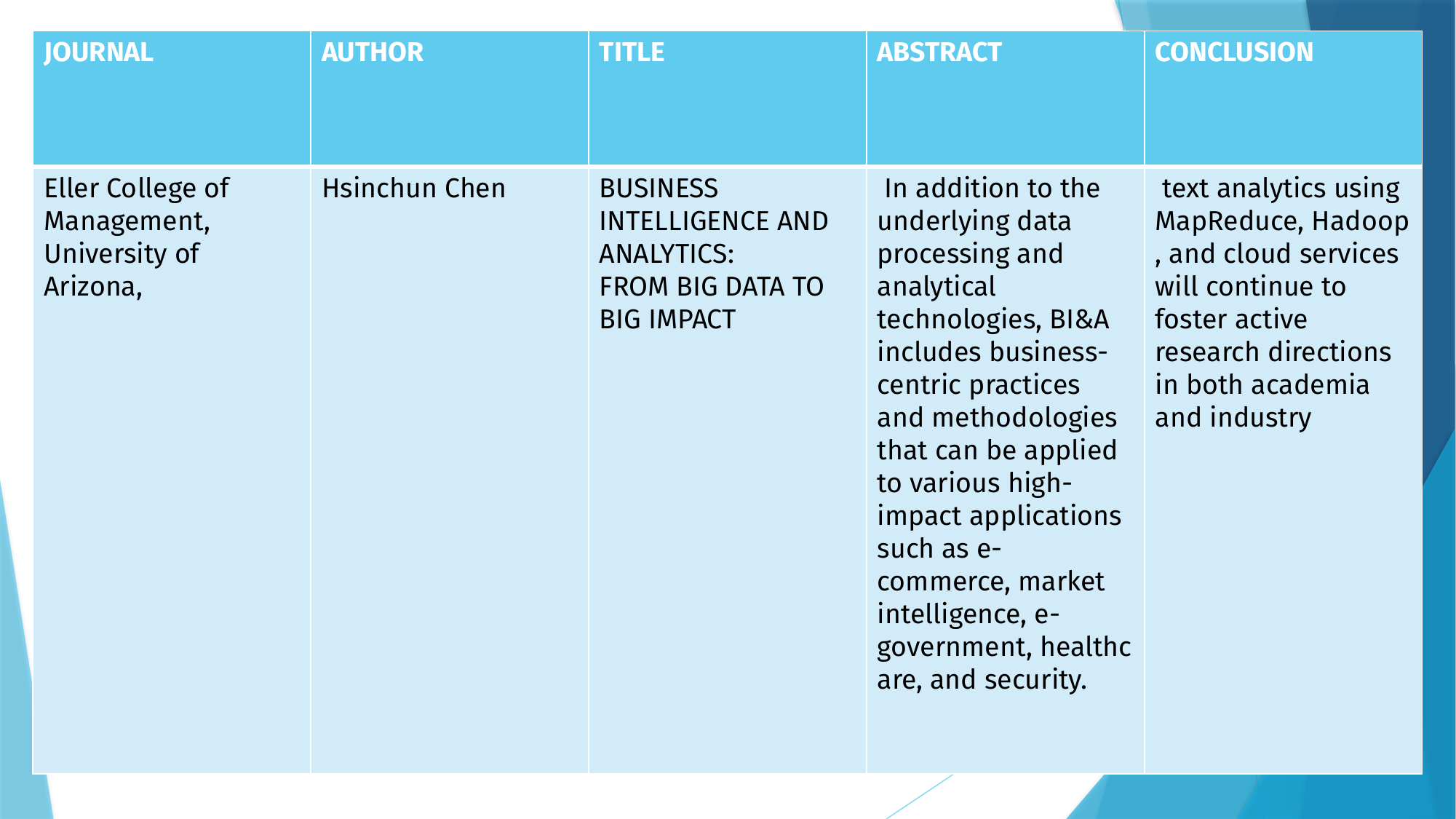

| JOURNAL | AUTHOR | TITLE | ABSTRACT | CONCLUSION |
| --- | --- | --- | --- | --- |
| Eller College of Management, University of Arizona, | Hsinchun Chen | BUSINESS INTELLIGENCE AND ANALYTICS: FROM BIG DATA TO BIG IMPACT | In addition to the underlying data processing and analytical technologies, BI&A includes business-centric practices and methodologies that can be applied to various high-impact applications such as e-commerce, market intelligence, e-government, healthcare, and security. | text analytics using MapReduce, Hadoop, and cloud services will continue to foster active research directions in both academia and industry |
#